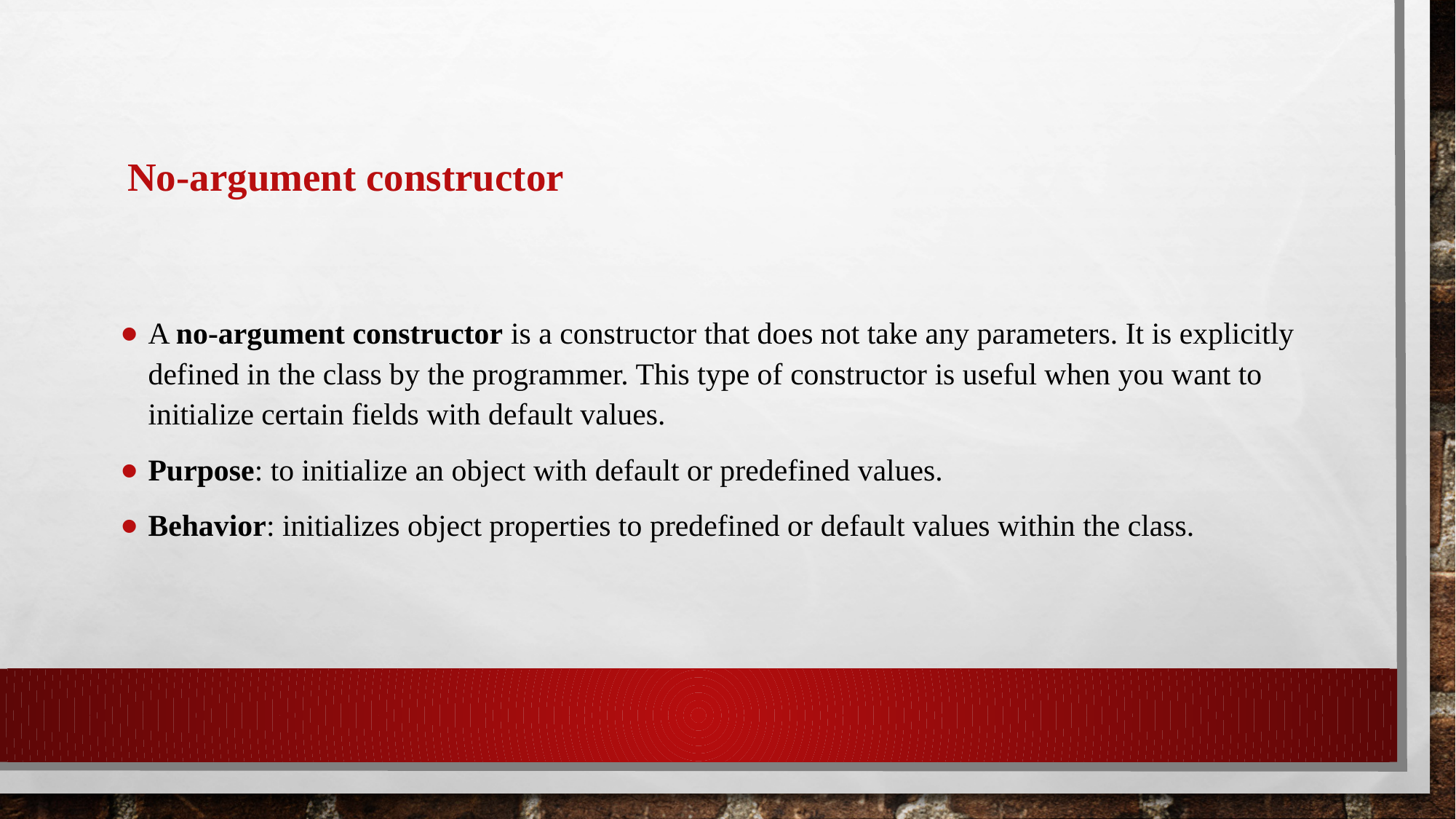

# No-argument constructor
A no-argument constructor is a constructor that does not take any parameters. It is explicitly defined in the class by the programmer. This type of constructor is useful when you want to initialize certain fields with default values.
Purpose: to initialize an object with default or predefined values.
Behavior: initializes object properties to predefined or default values within the class.